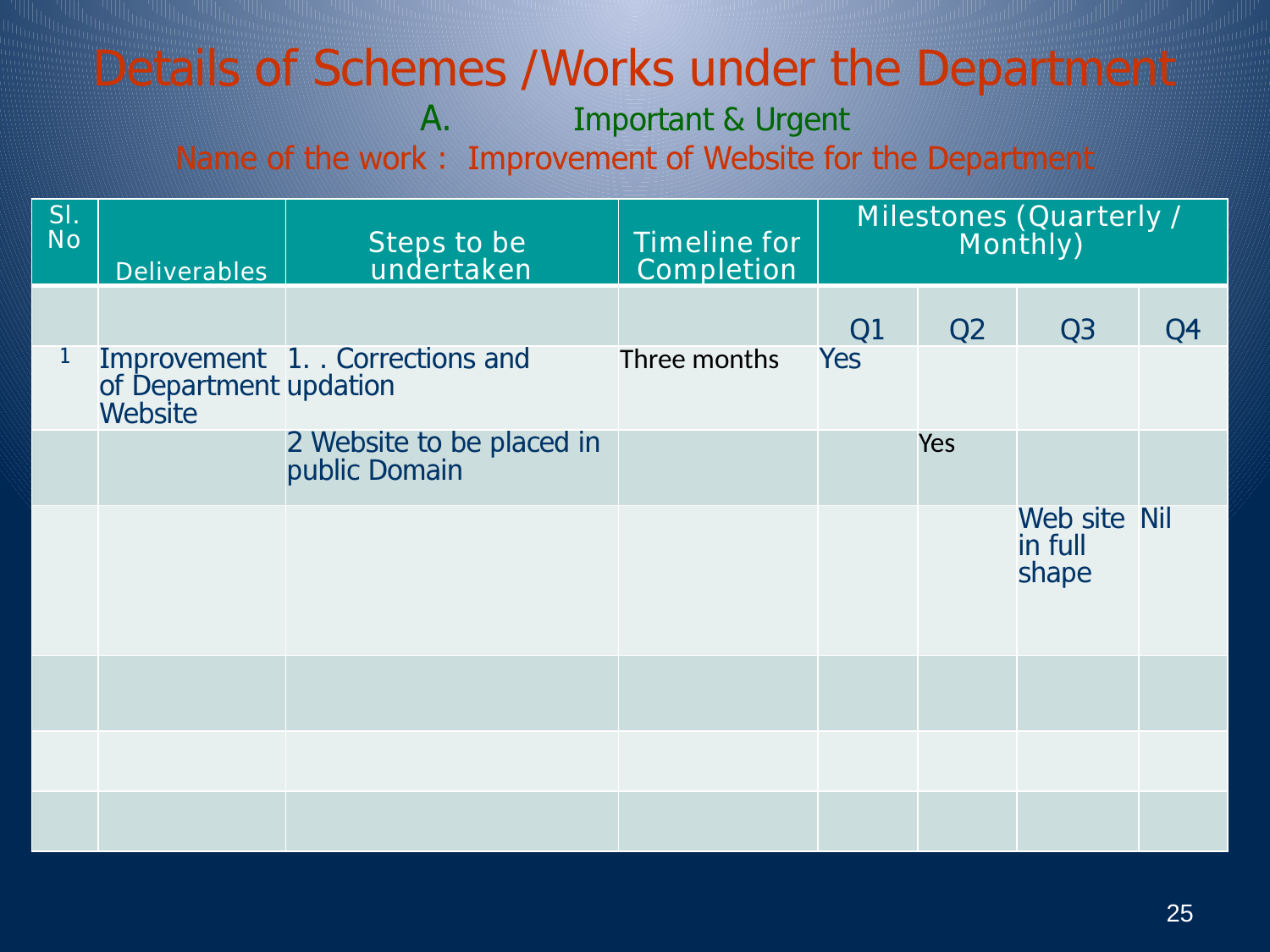

# Details of Schemes /Works under the Department A.           Important & Urgent Name of the work :  Improvement of Website for the Department
| Sl. No | Deliverables | Steps to be undertaken | Timeline for Completion | Milestones (Quarterly / Monthly) |  |  |  |
| --- | --- | --- | --- | --- | --- | --- | --- |
|  |  |  |  | Q1 | Q2 | Q3 | Q4 |
| 1 | Improvement of Department Website | 1. . Corrections and updation | Three months | Yes |  |  |  |
|  |  | 2 Website to be placed in public Domain |  |  | Yes |  |  |
|  |  |  |  |  |  | Web site in full shape | Nil |
|  |  |  |  |  |  |  |  |
|  |  |  |  |  |  |  |  |
|  |  |  |  |  |  |  |  |
25